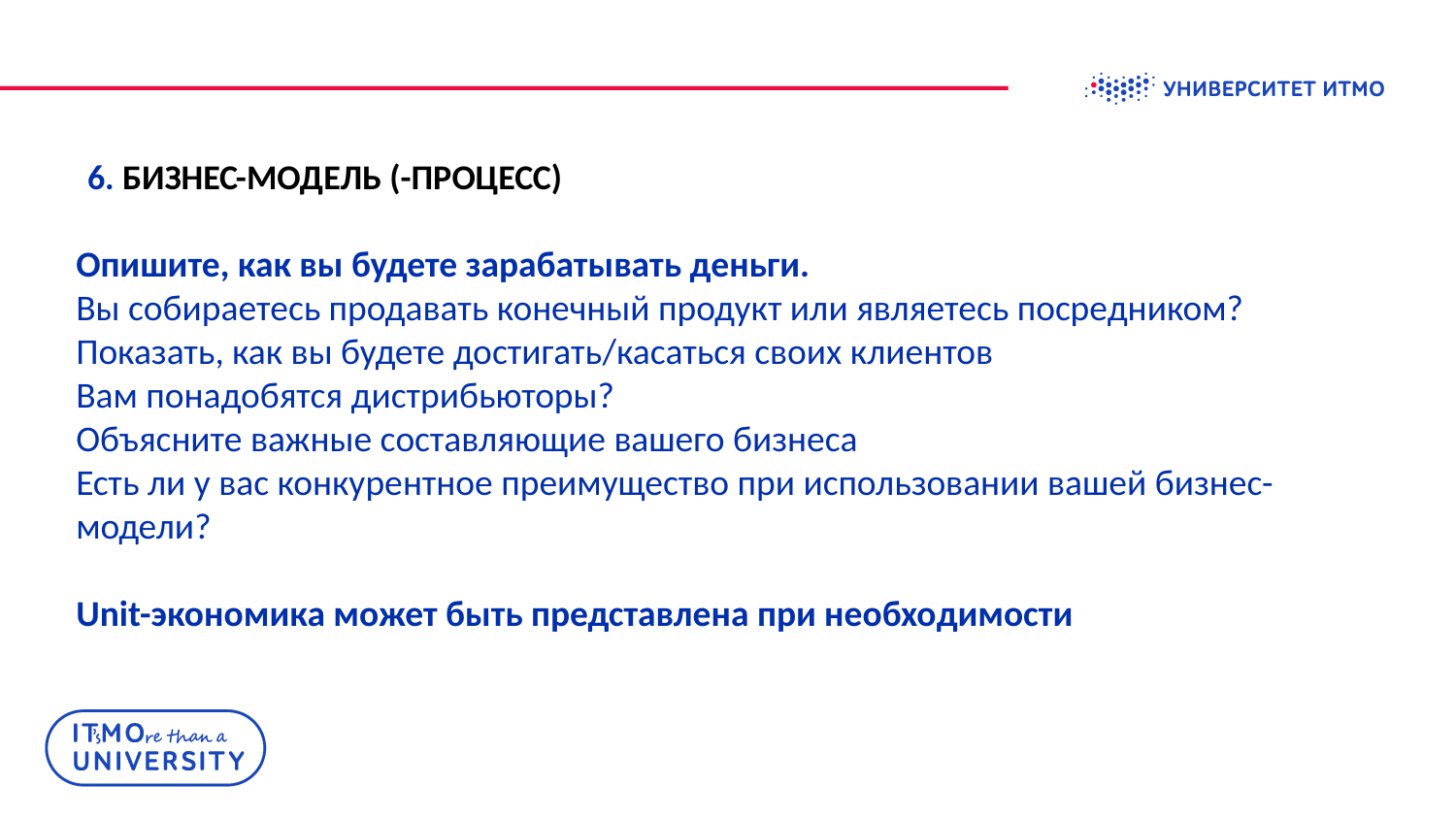

# 6. БИЗНЕС-МОДЕЛЬ (-ПРОЦЕСС)
Опишите, как вы будете зарабатывать деньги.
Вы собираетесь продавать конечный продукт или являетесь посредником?
Показать, как вы будете достигать/касаться своих клиентов
Вам понадобятся дистрибьюторы?
Объясните важные составляющие вашего бизнеса
Есть ли у вас конкурентное преимущество при использовании вашей бизнес-модели?
Unit-экономика может быть представлена при необходимости